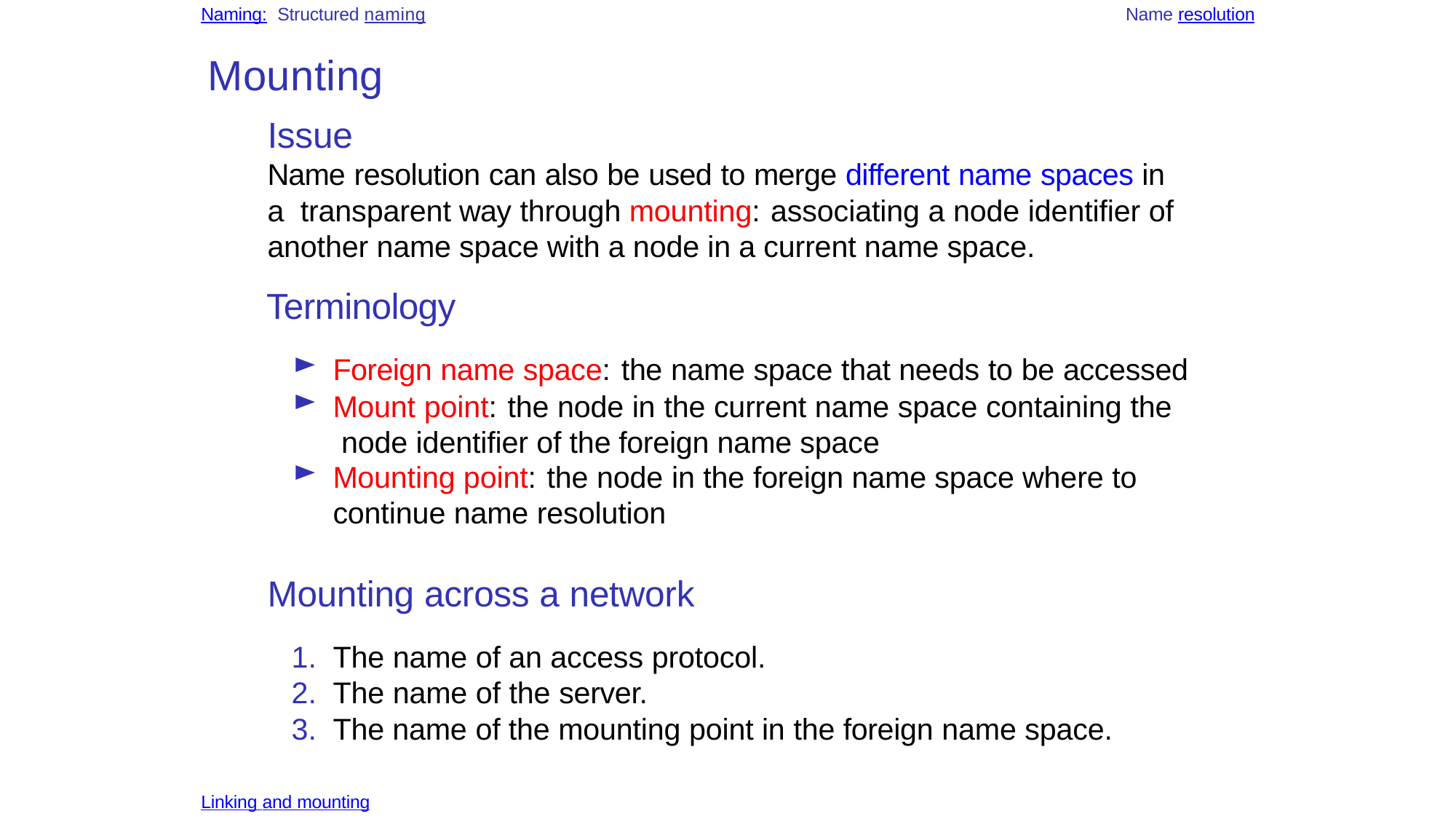

Naming: Structured naming	Name resolution
# Mounting
Issue
Name resolution can also be used to merge different name spaces in a  transparent way through mounting: associating a node identifier of  another name space with a node in a current name space.
Terminology
Foreign name space: the name space that needs to be accessed
Mount point: the node in the current name space containing the  node identifier of the foreign name space
Mounting point: the node in the foreign name space where to
continue name resolution

Mounting across a network
The name of an access protocol.
The name of the server.
The name of the mounting point in the foreign name space.
Linking and mounting
28 / 46